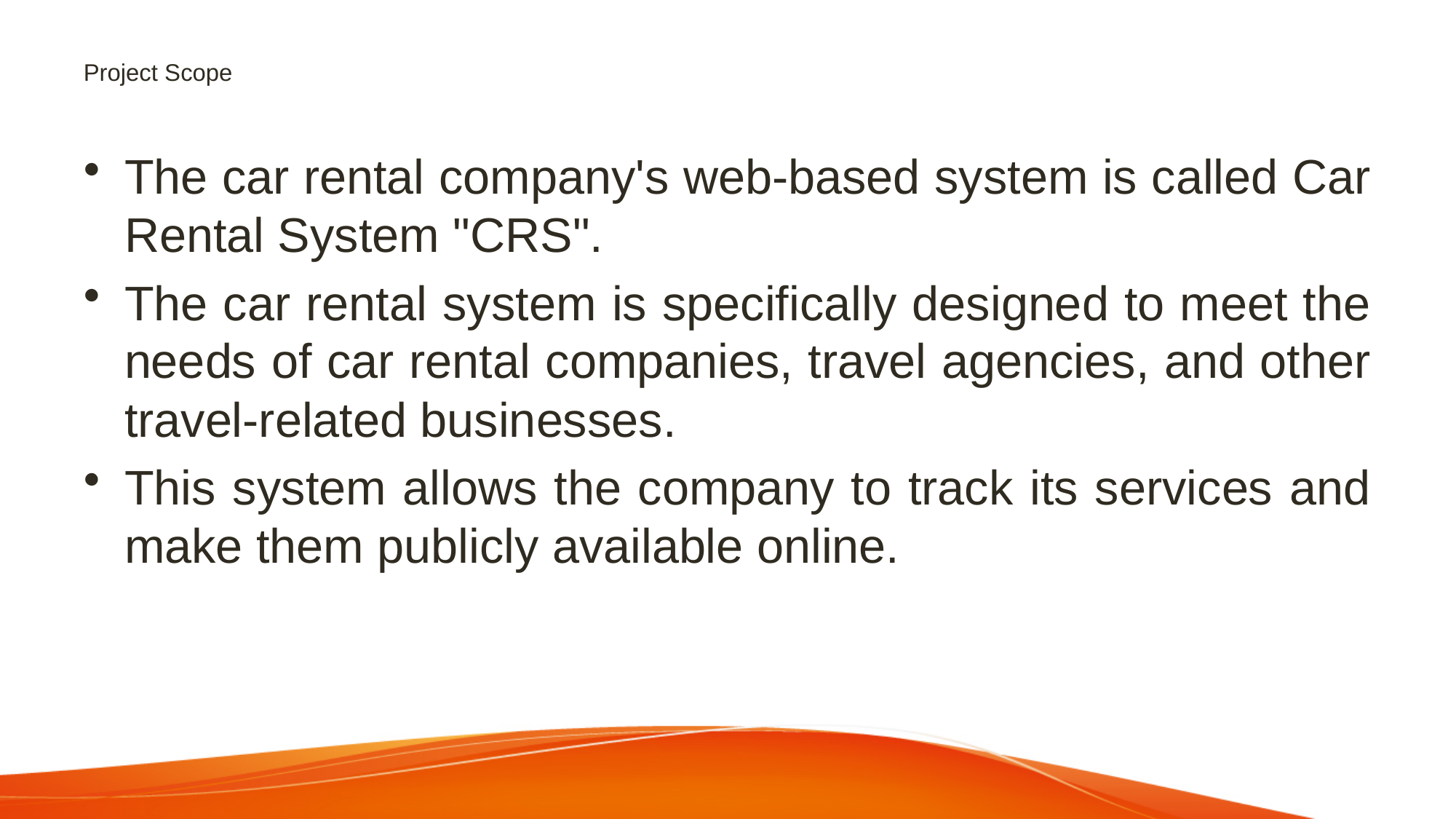

# Project Scope
The car rental company's web-based system is called Car Rental System "CRS".
The car rental system is specifically designed to meet the needs of car rental companies, travel agencies, and other travel-related businesses.
This system allows the company to track its services and make them publicly available online.